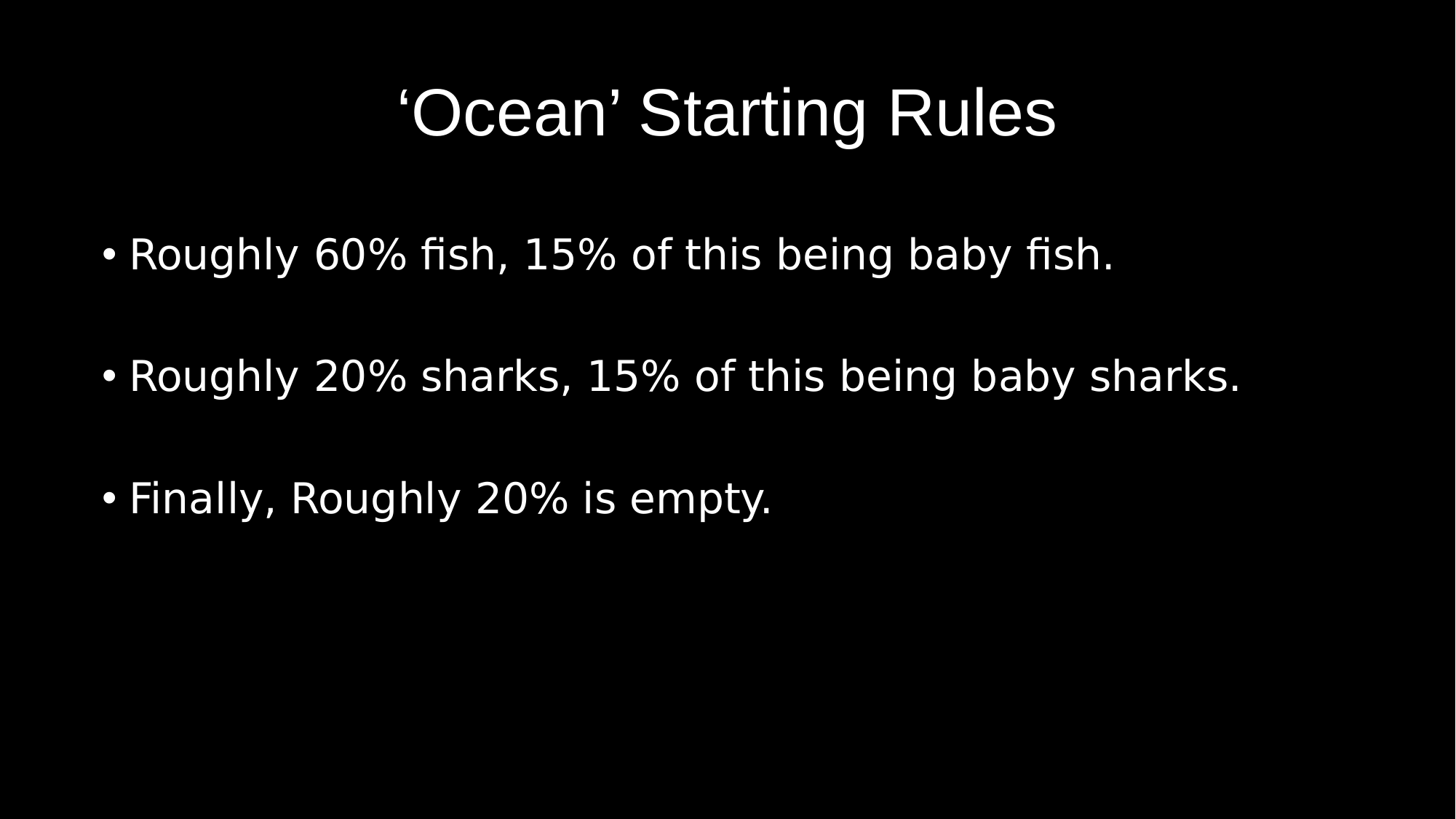

# ‘Ocean’ Starting Rules
Roughly 60% fish, 15% of this being baby fish.

Roughly 20% sharks, 15% of this being baby sharks.

Finally, Roughly 20% is empty.